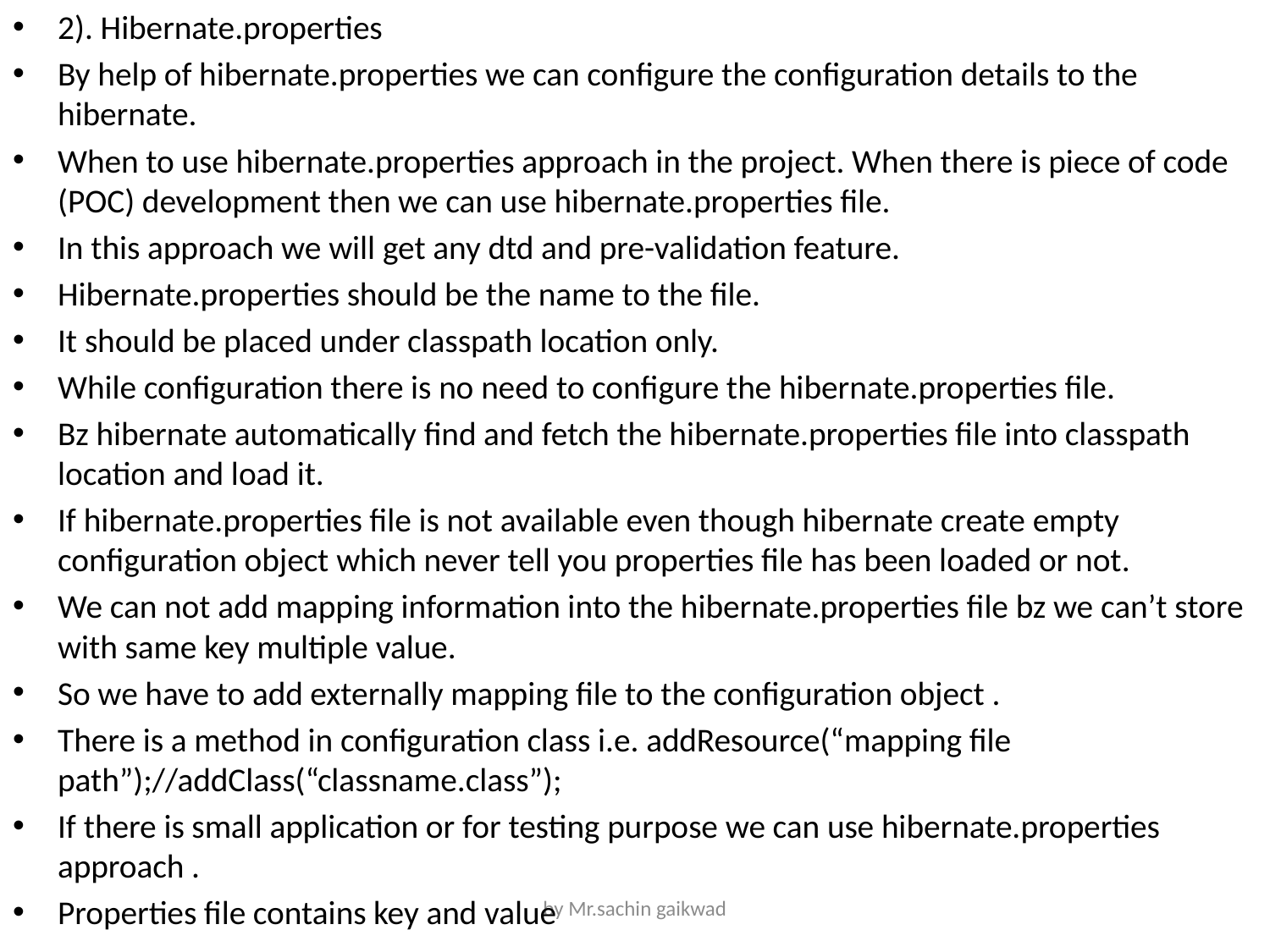

2). Hibernate.properties
By help of hibernate.properties we can configure the configuration details to the hibernate.
When to use hibernate.properties approach in the project. When there is piece of code (POC) development then we can use hibernate.properties file.
In this approach we will get any dtd and pre-validation feature.
Hibernate.properties should be the name to the file.
It should be placed under classpath location only.
While configuration there is no need to configure the hibernate.properties file.
Bz hibernate automatically find and fetch the hibernate.properties file into classpath location and load it.
If hibernate.properties file is not available even though hibernate create empty configuration object which never tell you properties file has been loaded or not.
We can not add mapping information into the hibernate.properties file bz we can’t store with same key multiple value.
So we have to add externally mapping file to the configuration object .
There is a method in configuration class i.e. addResource(“mapping file path”);//addClass(“classname.class”);
If there is small application or for testing purpose we can use hibernate.properties approach .
Properties file contains key and value

by Mr.sachin gaikwad